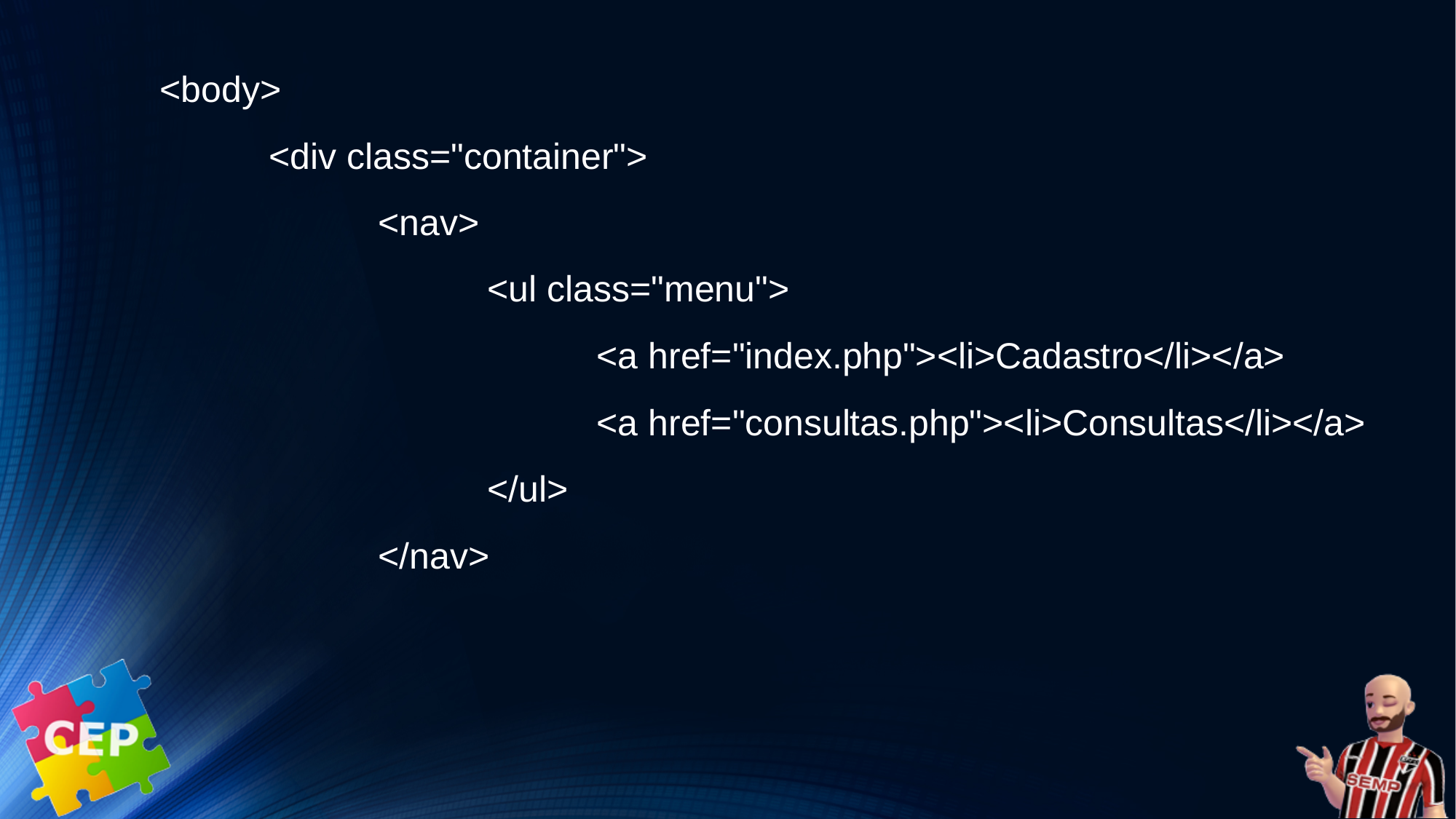

<body>
  		<div class="container">
  			<nav>
  				<ul class="menu">
  					<a href="index.php"><li>Cadastro</li></a>
  					<a href="consultas.php"><li>Consultas</li></a>
				</ul>
  			</nav>